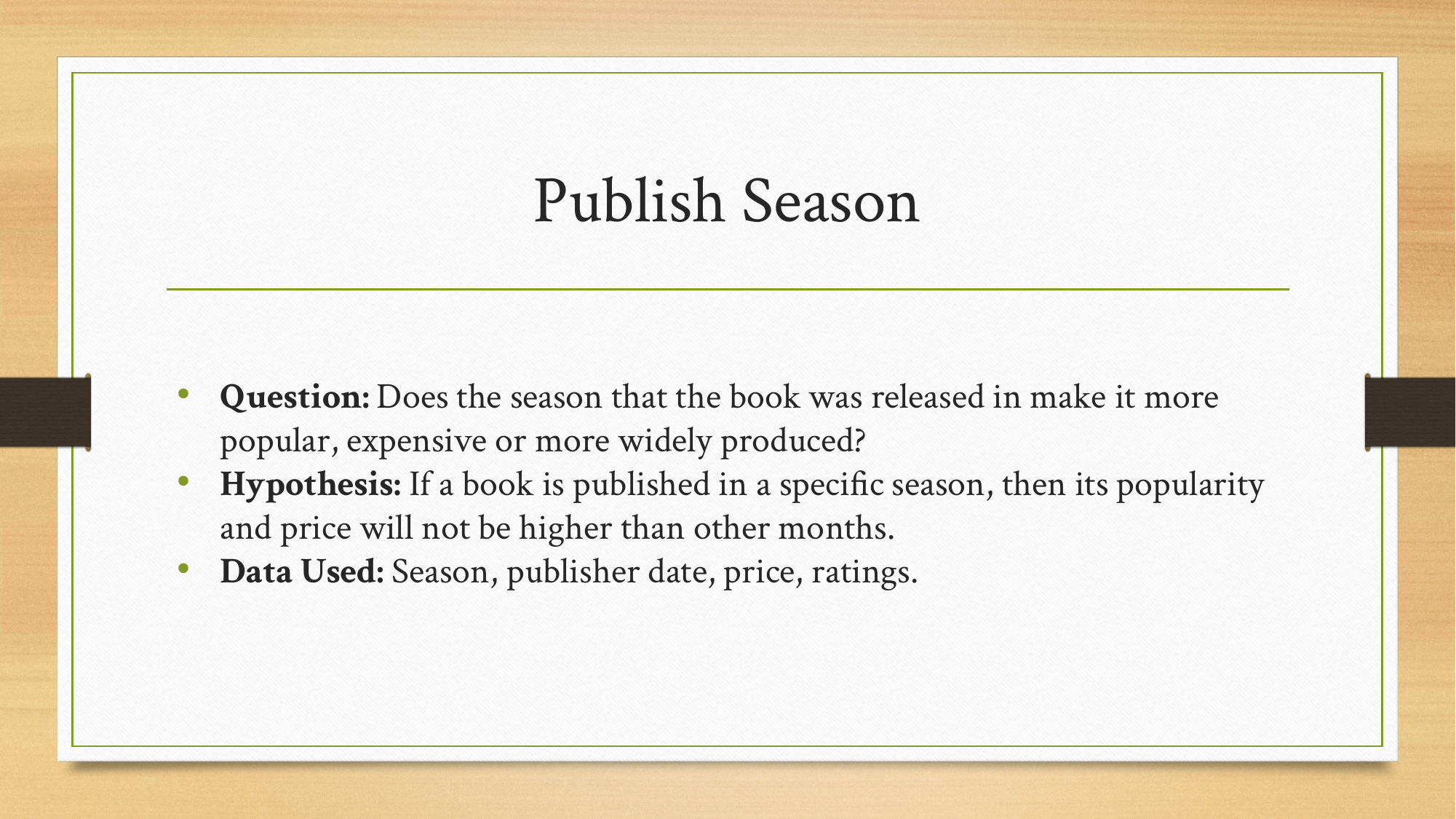

# Publish Season
Question: Does the season that the book was released in make it more popular, expensive or more widely produced?
Hypothesis: If a book is published in a specific season, then its popularity and price will not be higher than other months.
Data Used: Season, publisher date, price, ratings.